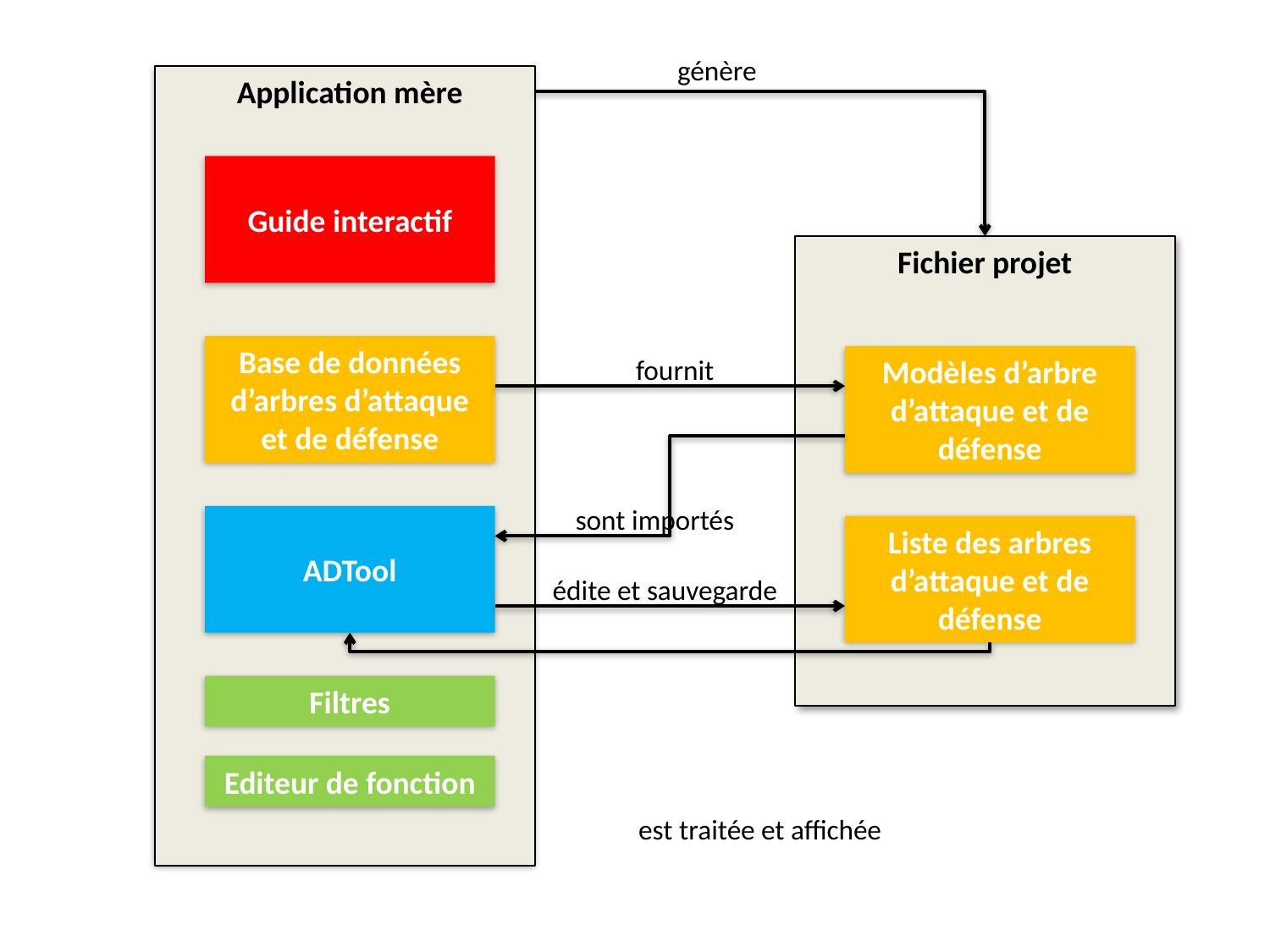

génère

Application mère

Guide interactif

Fichier projet
Base de données d’arbres d’attaque et de défense
fournit
Modèles d’arbre d’attaque et de défense
sont importés

ADTool

Liste des arbres d’attaque et de défense
édite et sauvegarde
Filtres
Editeur de fonction
est traitée et affichée